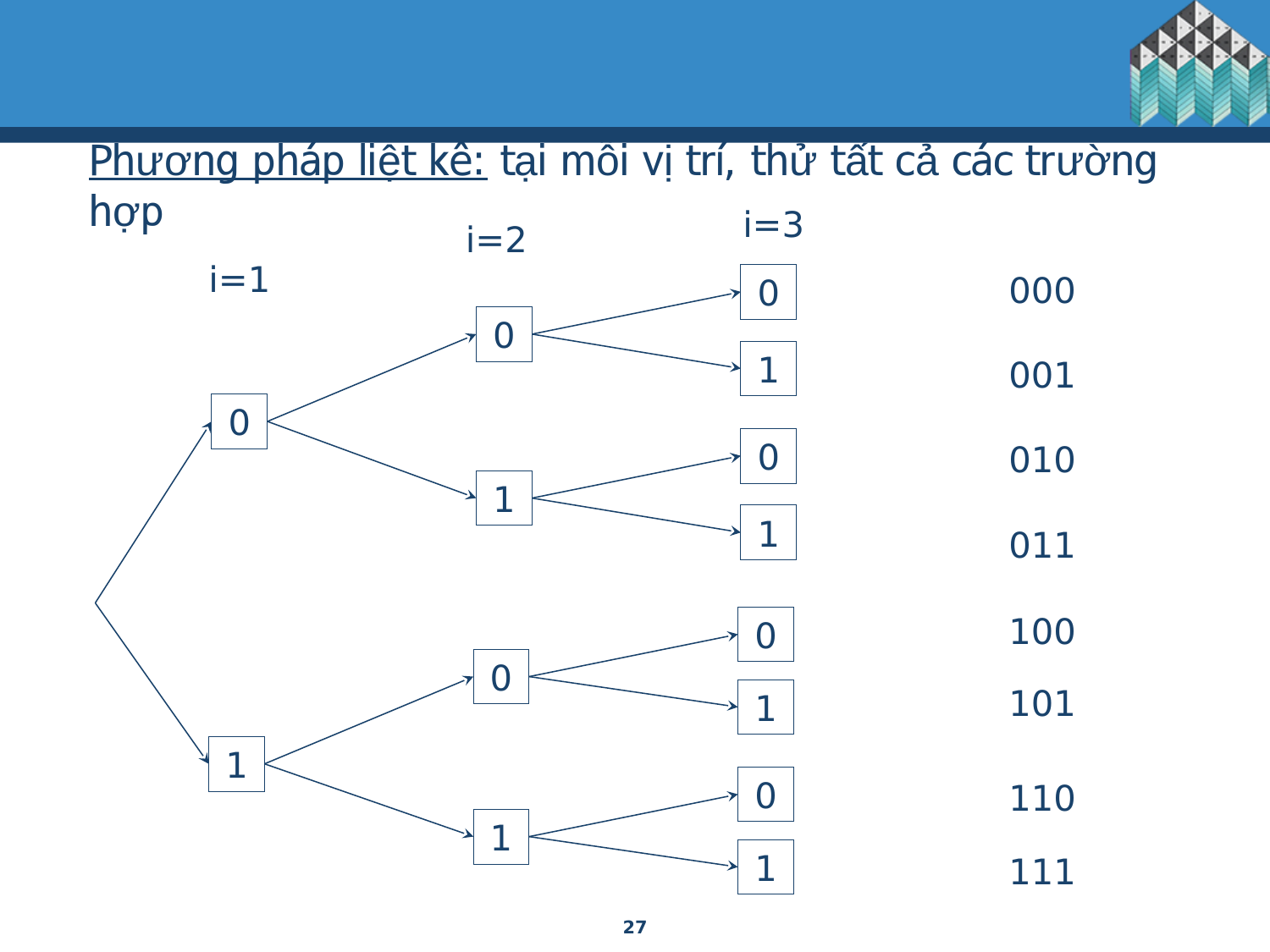

Phương pháp liệt kê: tại mỗi vị trí, thử tất cả các trường hợp
i=3
i=2
i=1
000
0
0
1
001
0
0
010
1
1
011
100
0
0
101
1
1
0
110
1
1
111
27